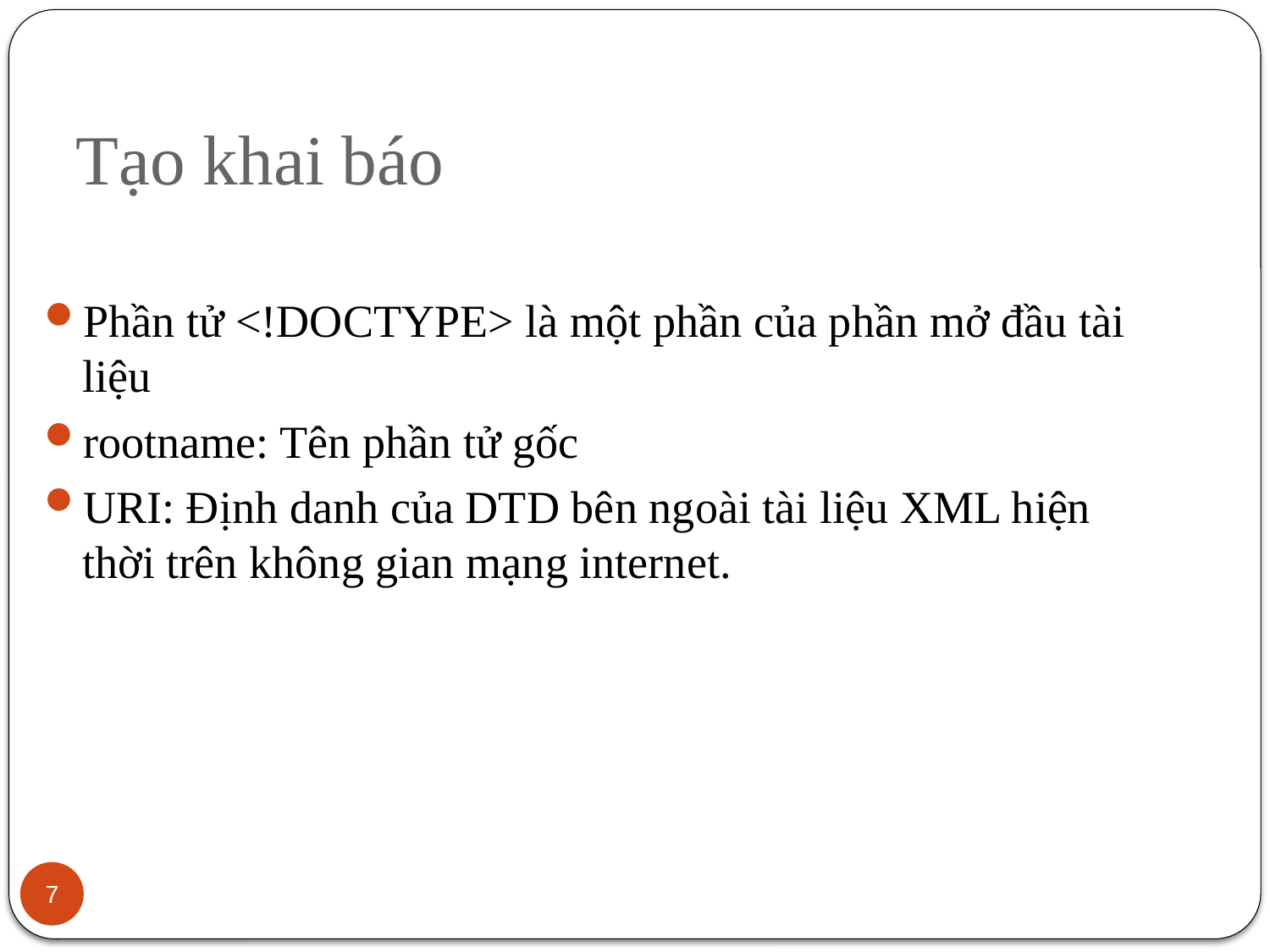

# Tạo khai báo
Phần tử <!DOCTYPE> là một phần của phần mở đầu tài liệu
rootname: Tên phần tử gốc
URI: Định danh của DTD bên ngoài tài liệu XML hiện thời trên không gian mạng internet.

7